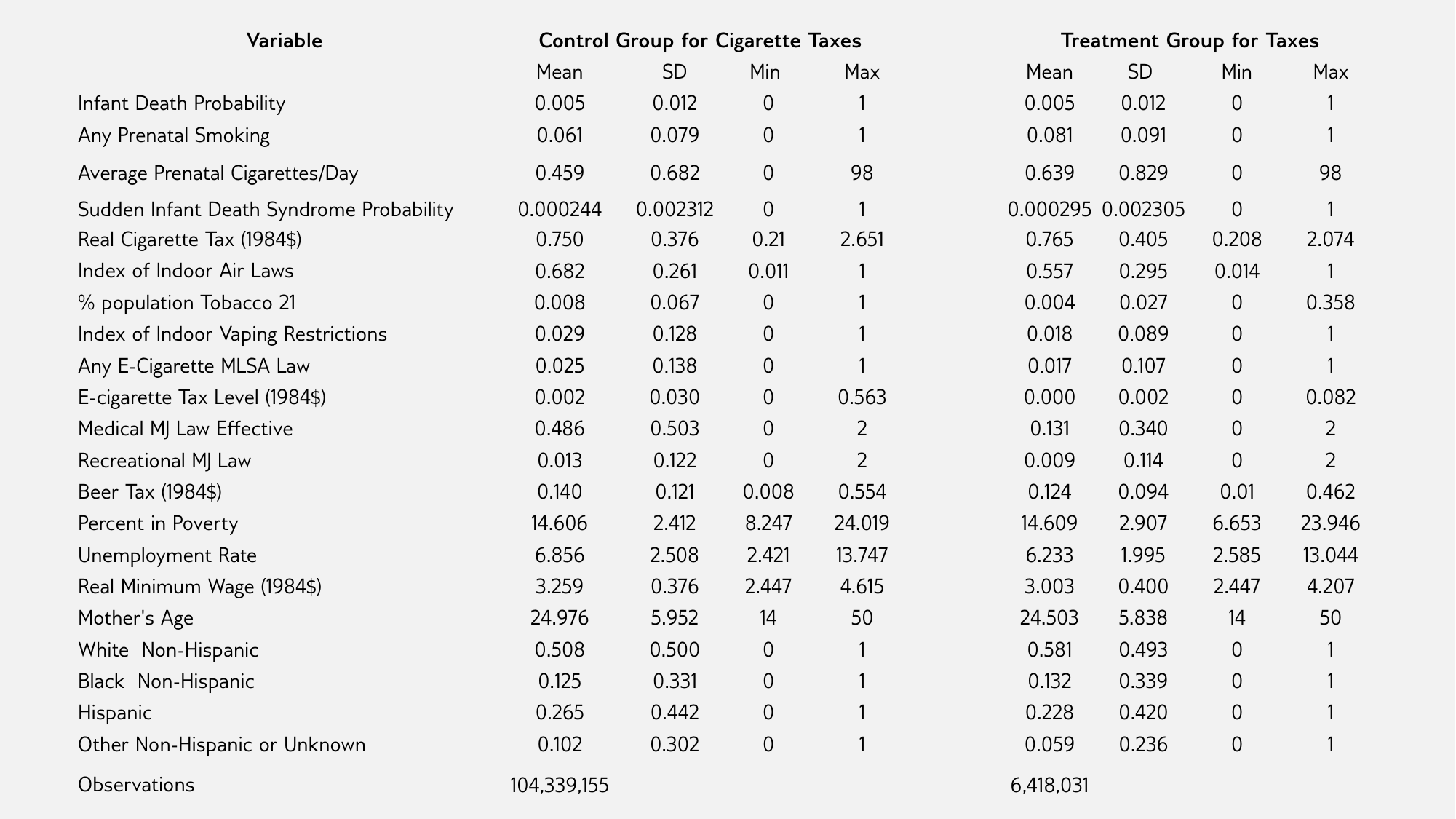

| Variable | Control Group for Cigarette Taxes |  |  |  |  | Treatment Group for Taxes |  |  |  |
| --- | --- | --- | --- | --- | --- | --- | --- | --- | --- |
|  | Mean | SD | Min | Max |  | Mean | SD | Min | Max |
| Infant Death Probability | 0.005 | 0.012 | 0 | 1 |  | 0.005 | 0.012 | 0 | 1 |
| Any Prenatal Smoking | 0.061 | 0.079 | 0 | 1 |  | 0.081 | 0.091 | 0 | 1 |
| Average Prenatal Cigarettes/Day | 0.459 | 0.682 | 0 | 98 |  | 0.639 | 0.829 | 0 | 98 |
| Sudden Infant Death Syndrome Probability | 0.000244 | 0.002312 | 0 | 1 |  | 0.000295 | 0.002305 | 0 | 1 |
| Real Cigarette Tax (1984$) | 0.750 | 0.376 | 0.21 | 2.651 |  | 0.765 | 0.405 | 0.208 | 2.074 |
| Index of Indoor Air Laws | 0.682 | 0.261 | 0.011 | 1 |  | 0.557 | 0.295 | 0.014 | 1 |
| % population Tobacco 21 | 0.008 | 0.067 | 0 | 1 |  | 0.004 | 0.027 | 0 | 0.358 |
| Index of Indoor Vaping Restrictions | 0.029 | 0.128 | 0 | 1 |  | 0.018 | 0.089 | 0 | 1 |
| Any E-Cigarette MLSA Law | 0.025 | 0.138 | 0 | 1 |  | 0.017 | 0.107 | 0 | 1 |
| E-cigarette Tax Level (1984$) | 0.002 | 0.030 | 0 | 0.563 |  | 0.000 | 0.002 | 0 | 0.082 |
| Medical MJ Law Effective | 0.486 | 0.503 | 0 | 2 |  | 0.131 | 0.340 | 0 | 2 |
| Recreational MJ Law | 0.013 | 0.122 | 0 | 2 |  | 0.009 | 0.114 | 0 | 2 |
| Beer Tax (1984$) | 0.140 | 0.121 | 0.008 | 0.554 |  | 0.124 | 0.094 | 0.01 | 0.462 |
| Percent in Poverty | 14.606 | 2.412 | 8.247 | 24.019 |  | 14.609 | 2.907 | 6.653 | 23.946 |
| Unemployment Rate | 6.856 | 2.508 | 2.421 | 13.747 |  | 6.233 | 1.995 | 2.585 | 13.044 |
| Real Minimum Wage (1984$) | 3.259 | 0.376 | 2.447 | 4.615 |  | 3.003 | 0.400 | 2.447 | 4.207 |
| Mother's Age | 24.976 | 5.952 | 14 | 50 |  | 24.503 | 5.838 | 14 | 50 |
| White Non-Hispanic | 0.508 | 0.500 | 0 | 1 |  | 0.581 | 0.493 | 0 | 1 |
| Black Non-Hispanic | 0.125 | 0.331 | 0 | 1 |  | 0.132 | 0.339 | 0 | 1 |
| Hispanic | 0.265 | 0.442 | 0 | 1 |  | 0.228 | 0.420 | 0 | 1 |
| Other Non-Hispanic or Unknown | 0.102 | 0.302 | 0 | 1 |  | 0.059 | 0.236 | 0 | 1 |
| Observations | 104,339,155 |  |  |  |  | 6,418,031 |  |  |  |